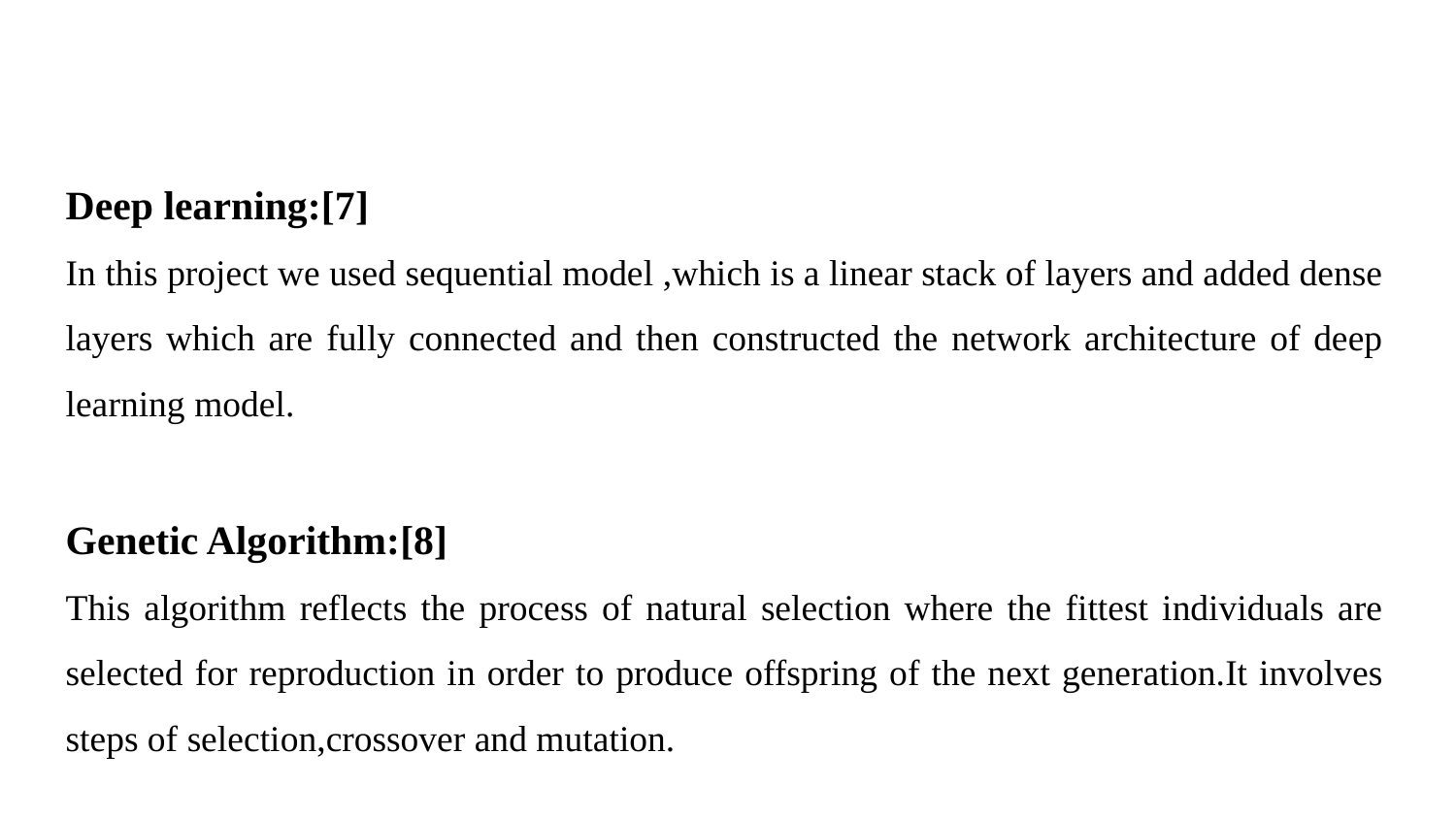

Deep learning:[7]
In this project we used sequential model ,which is a linear stack of layers and added dense layers which are fully connected and then constructed the network architecture of deep learning model.

Genetic Algorithm:[8]
This algorithm reflects the process of natural selection where the fittest individuals are selected for reproduction in order to produce offspring of the next generation.It involves steps of selection,crossover and mutation.